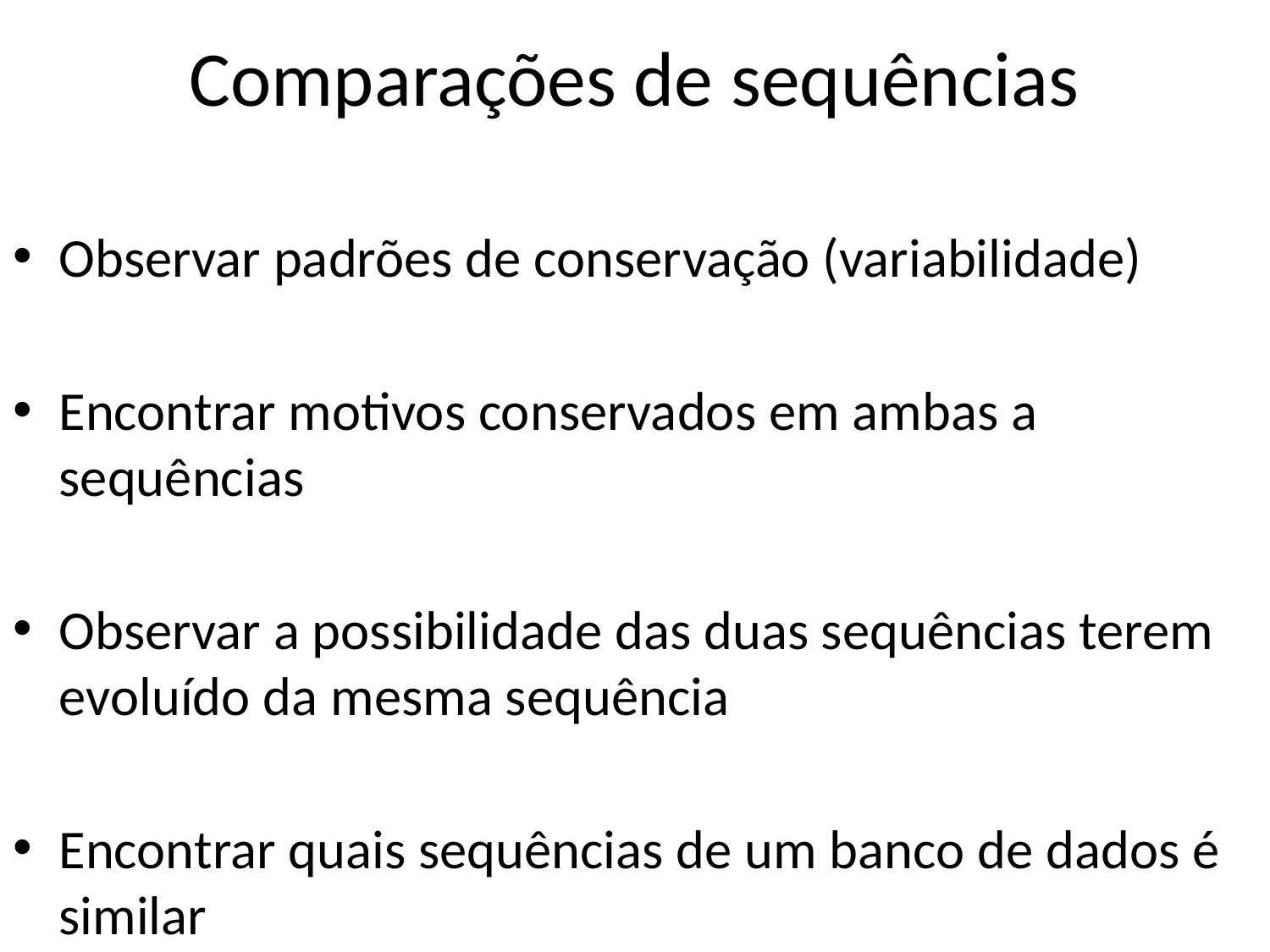

# Comparações de sequências
Observar padrões de conservação (variabilidade)

Encontrar motivos conservados em ambas a sequências

Observar a possibilidade das duas sequências terem evoluído da mesma sequência

Encontrar quais sequências de um banco de dados é similar